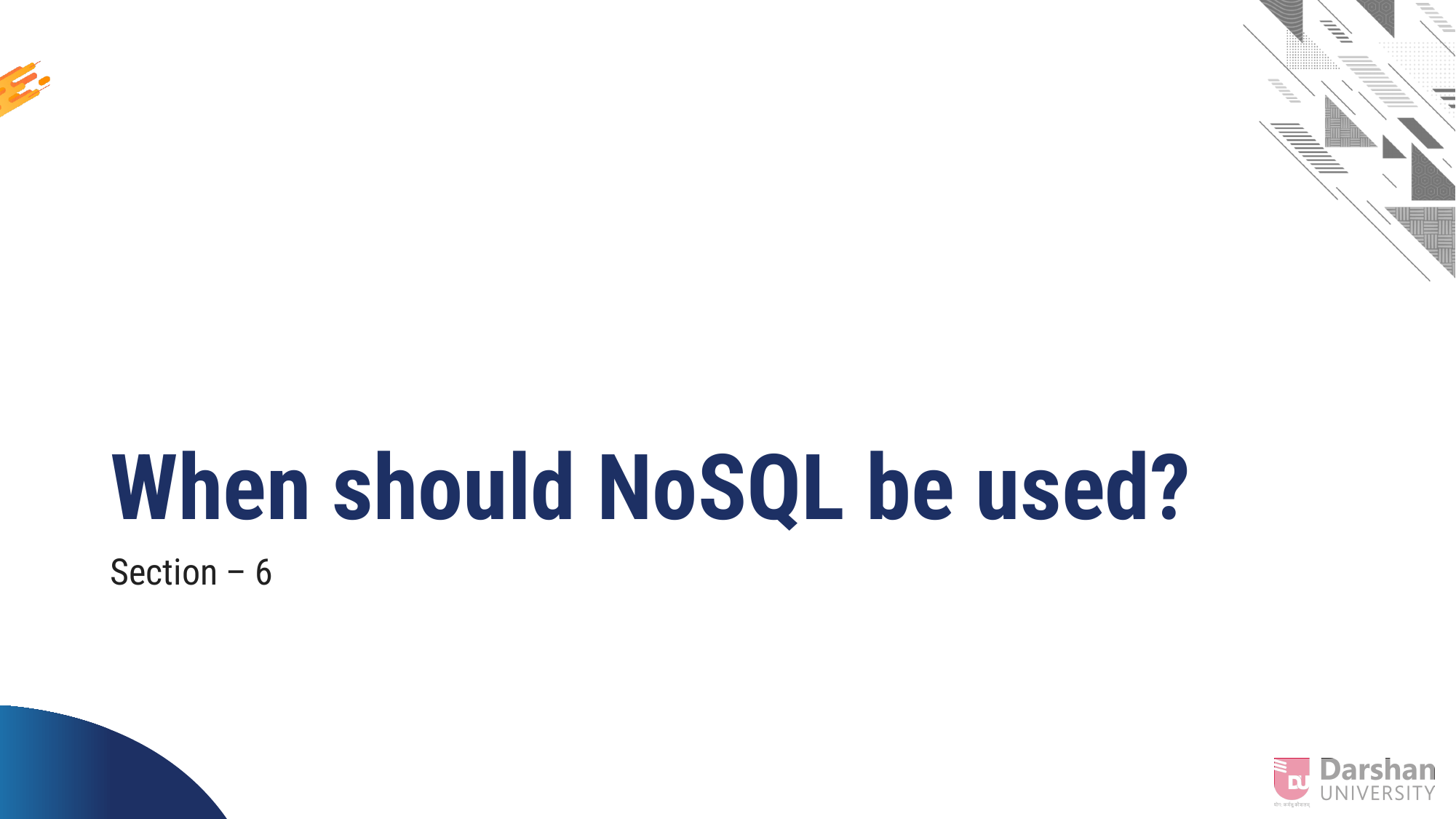

# When should NoSQL be used?
Section – 6